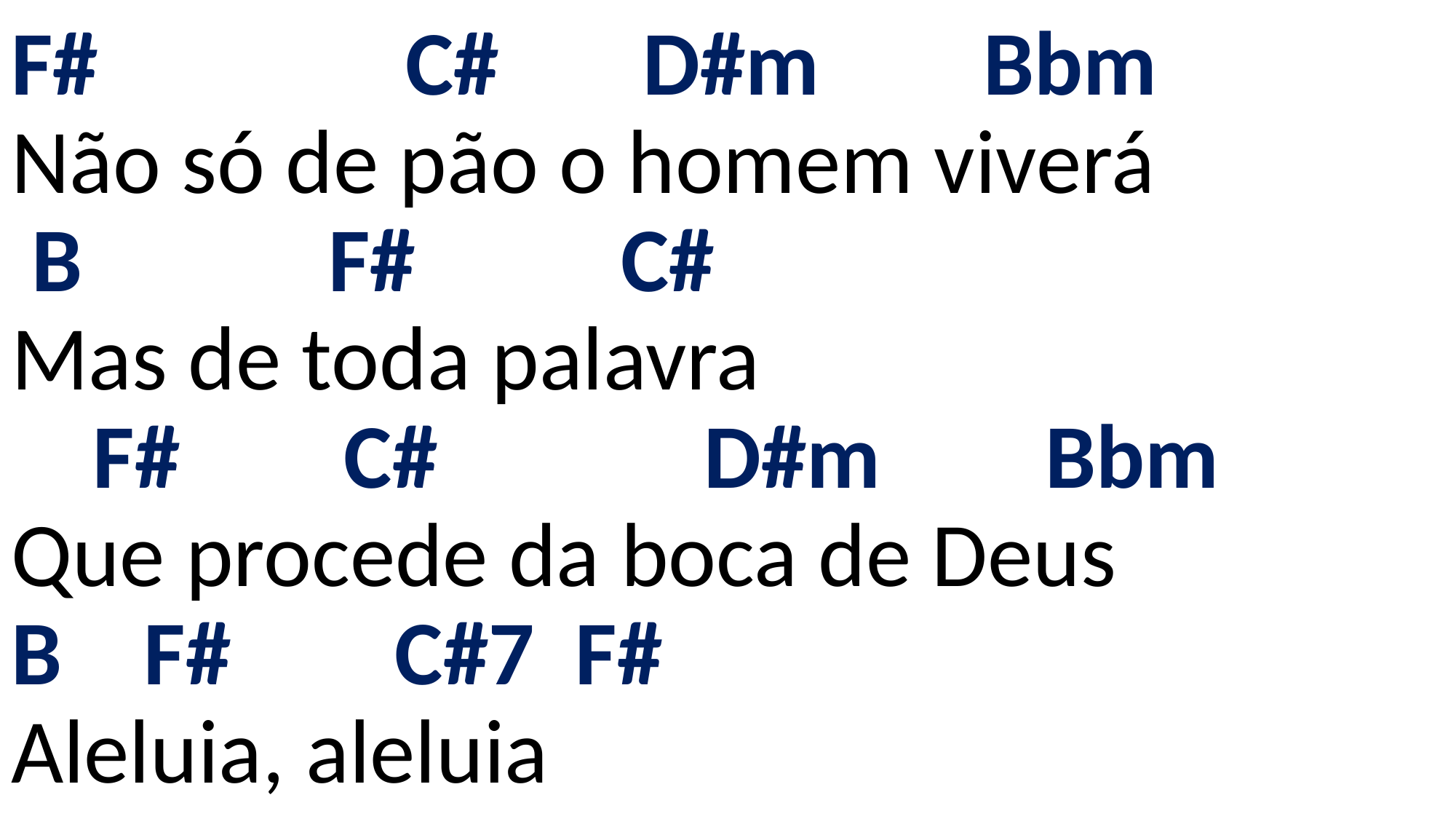

# F#               C#       D#m        Bbm Não só de pão o homem viverá B            F#          C# Mas de toda palavra F#        C#             D#m        Bbm Que procede da boca de Deus B    F#        C#7  F# Aleluia, aleluia